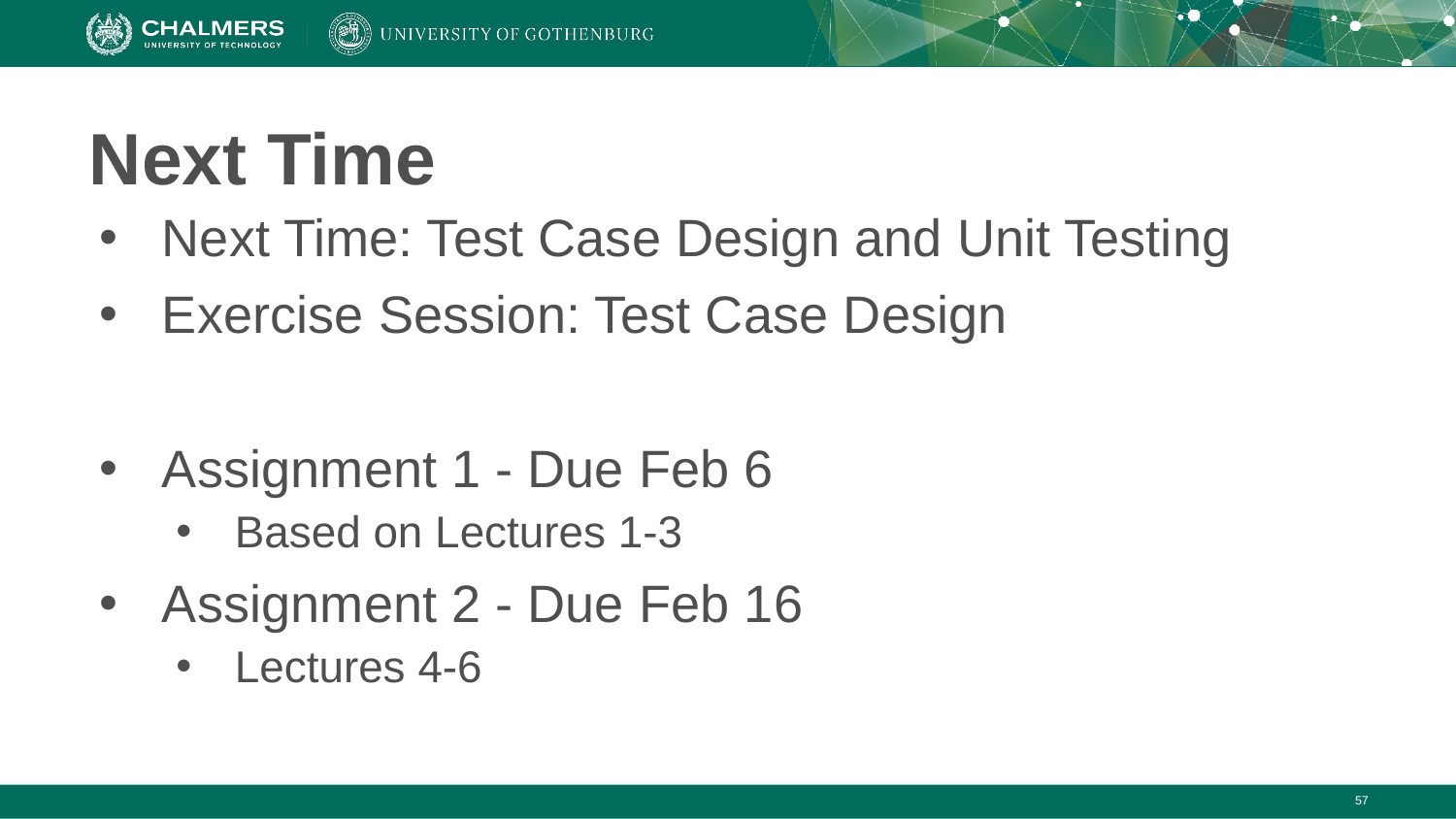

# Next Time
Next Time: Test Case Design and Unit Testing
Exercise Session: Test Case Design

Assignment 1 - Due Feb 6
Based on Lectures 1-3
Assignment 2 - Due Feb 16
Lectures 4-6

57